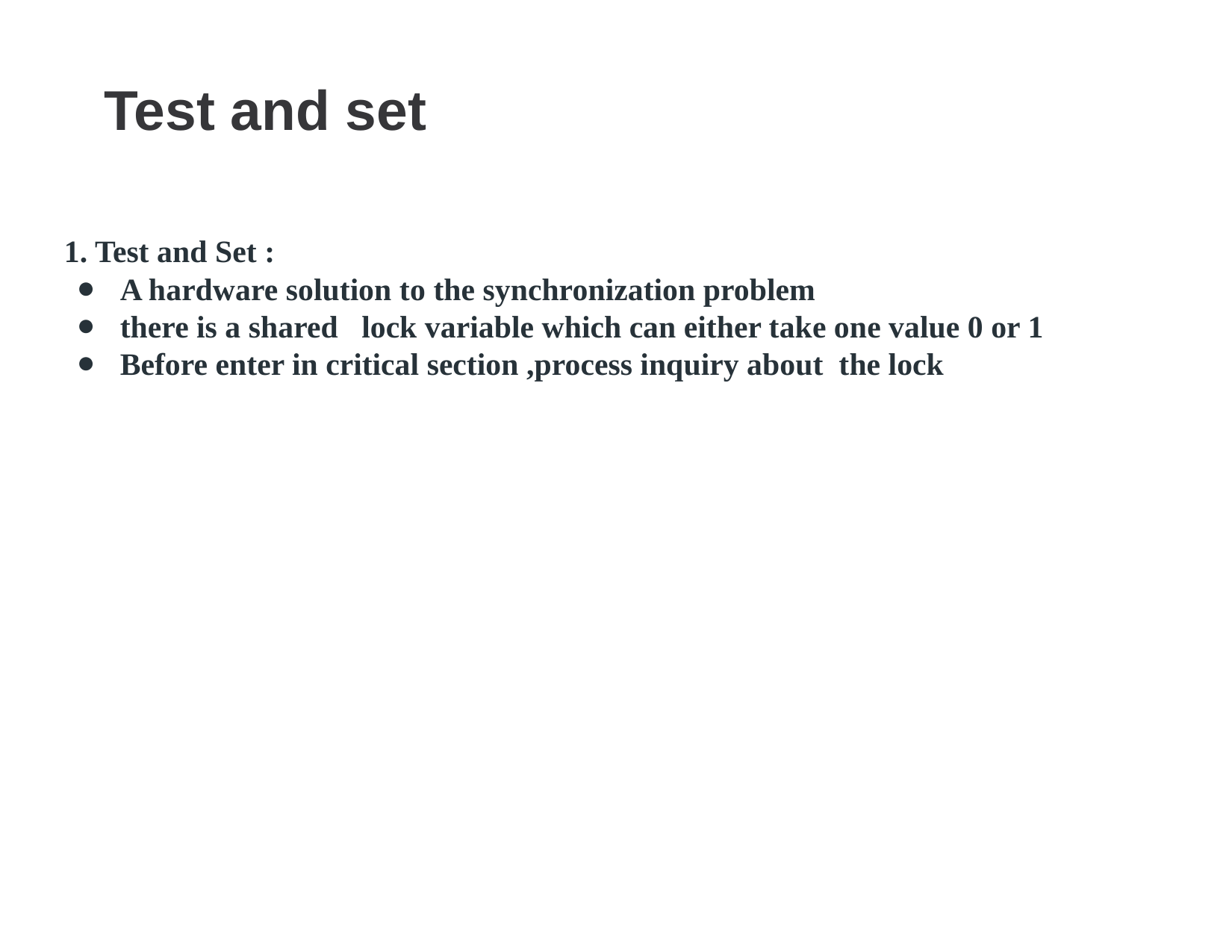

# Test and set
1. Test and Set :
A hardware solution to the synchronization problem
there is a shared   lock variable which can either take one value 0 or 1
Before enter in critical section ,process inquiry about  the lock